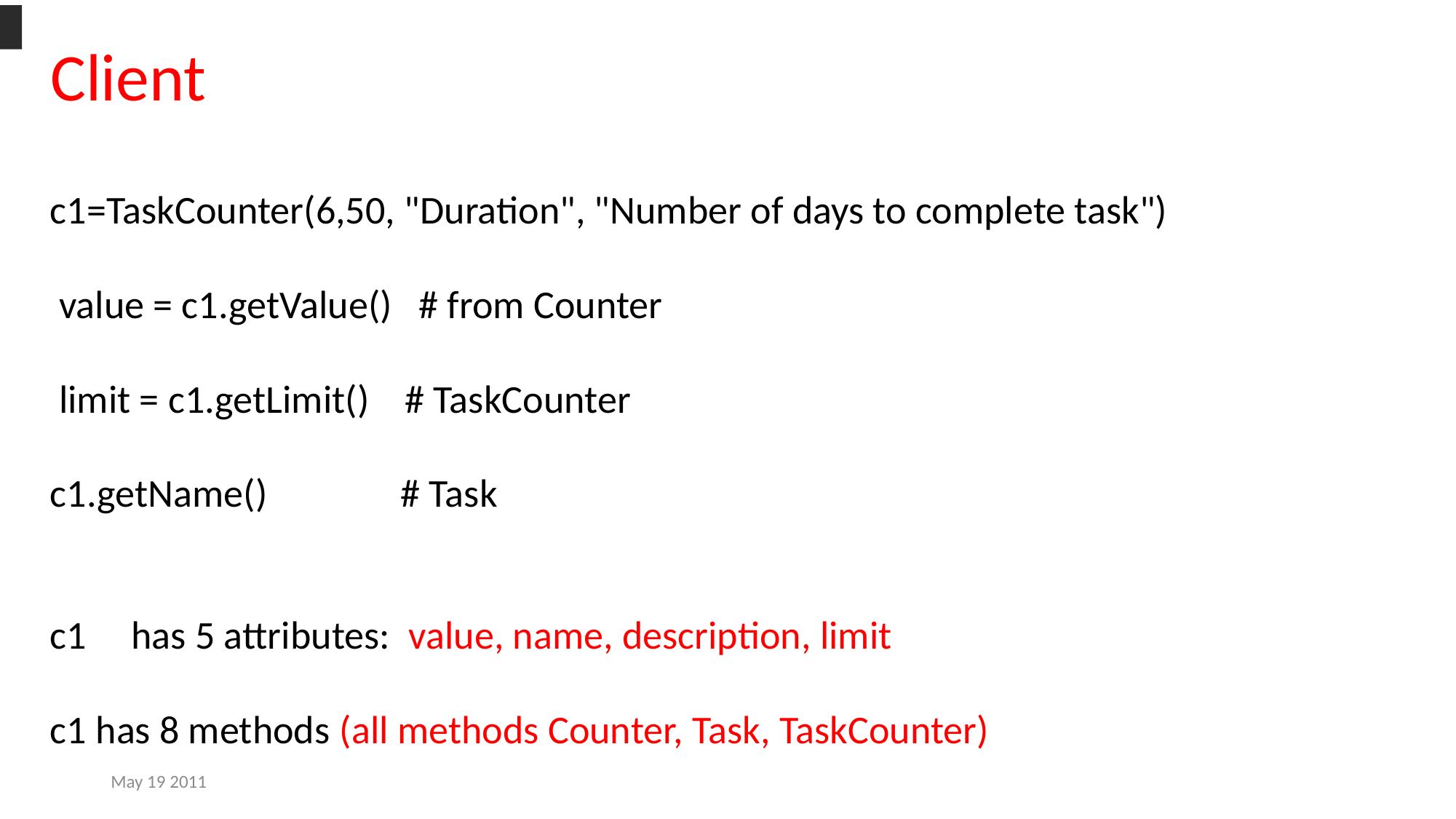

Client

c1=TaskCounter(6,50, "Duration", "Number of days to complete task")

 value = c1.getValue()   # from Counter

 limit = c1.getLimit()    # TaskCounter

c1.getName()               # Task

c1     has 5 attributes:  value, name, description, limit

c1 has 8 methods (all methods Counter, Task, TaskCounter)

May 19 2011